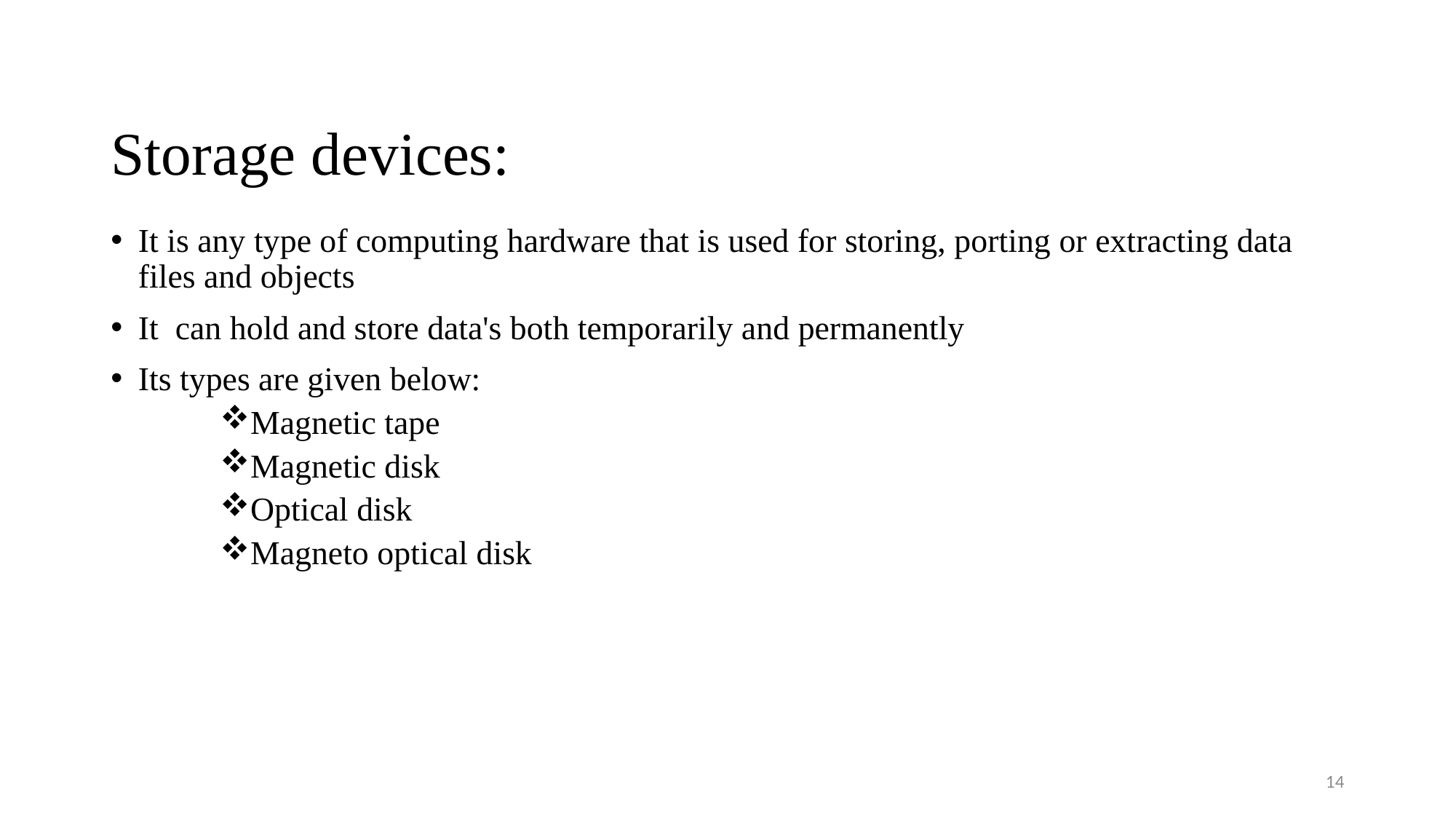

# Storage devices:
It is any type of computing hardware that is used for storing, porting or extracting data files and objects
It  can hold and store data's both temporarily and permanently
Its types are given below:
Magnetic tape
Magnetic disk
Optical disk
Magneto optical disk

14